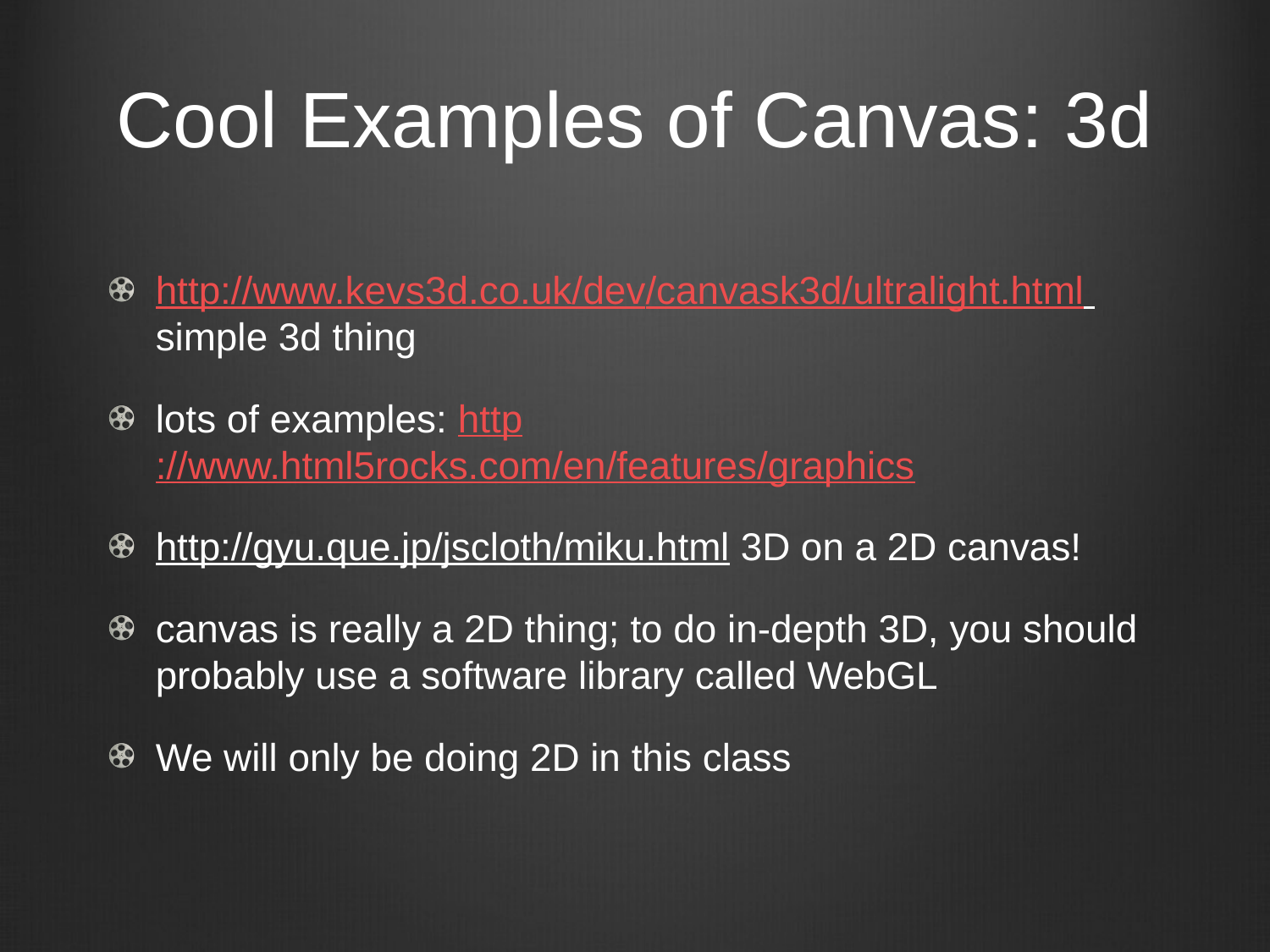

# Cool Examples of Canvas: 3d
http://www.kevs3d.co.uk/dev/canvask3d/ultralight.html simple 3d thing
lots of examples: http://www.html5rocks.com/en/features/graphics
http://gyu.que.jp/jscloth/miku.html 3D on a 2D canvas!
canvas is really a 2D thing; to do in-depth 3D, you should probably use a software library called WebGL
We will only be doing 2D in this class